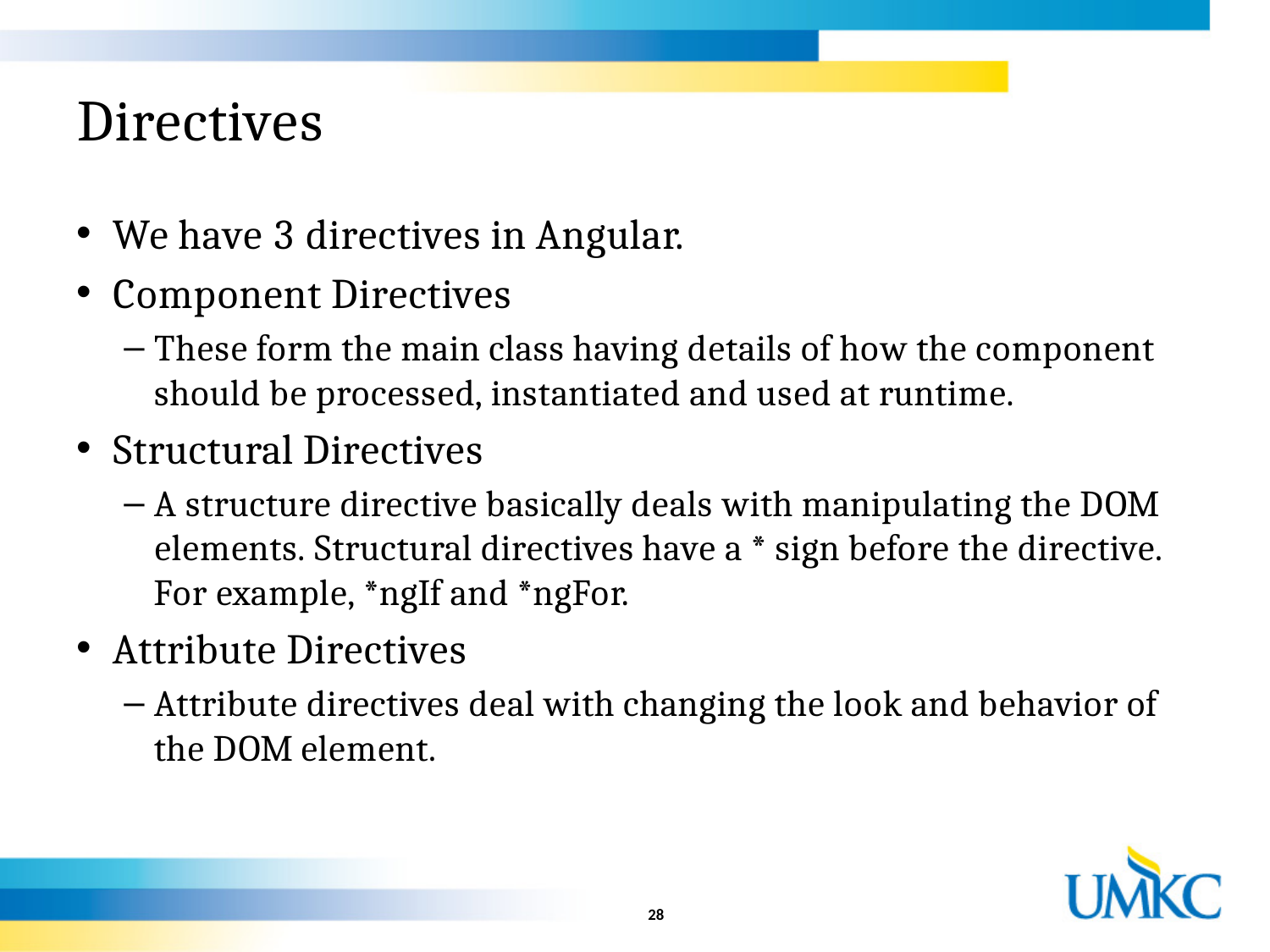

# Directives
We have 3 directives in Angular.
Component Directives
These form the main class having details of how the component should be processed, instantiated and used at runtime.
Structural Directives
A structure directive basically deals with manipulating the DOM elements. Structural directives have a * sign before the directive. For example, *ngIf and *ngFor.
Attribute Directives
Attribute directives deal with changing the look and behavior of the DOM element.
28